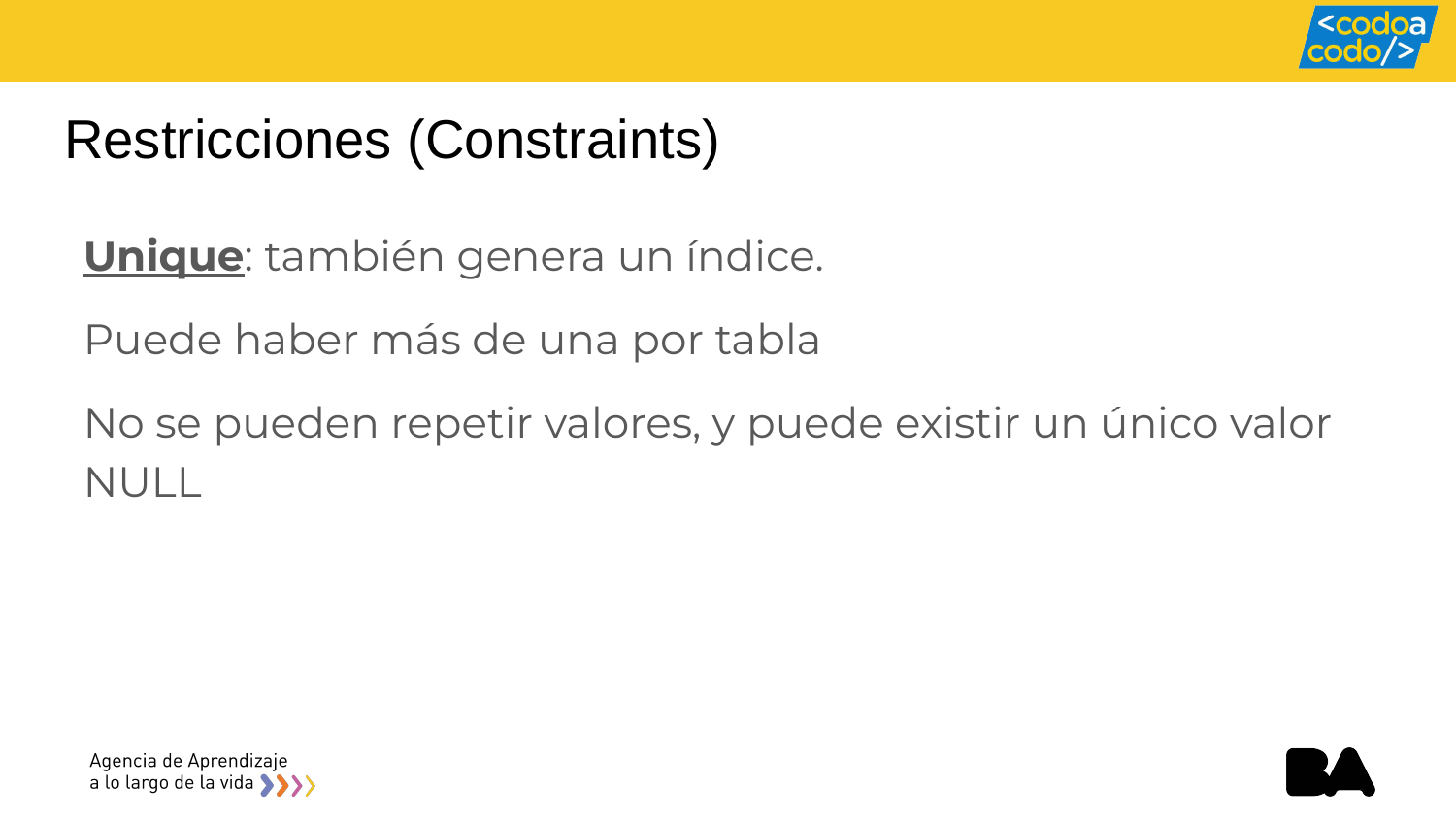

# Restricciones (Constraints)
Unique: también genera un índice.
Puede haber más de una por tabla
No se pueden repetir valores, y puede existir un único valor NULL